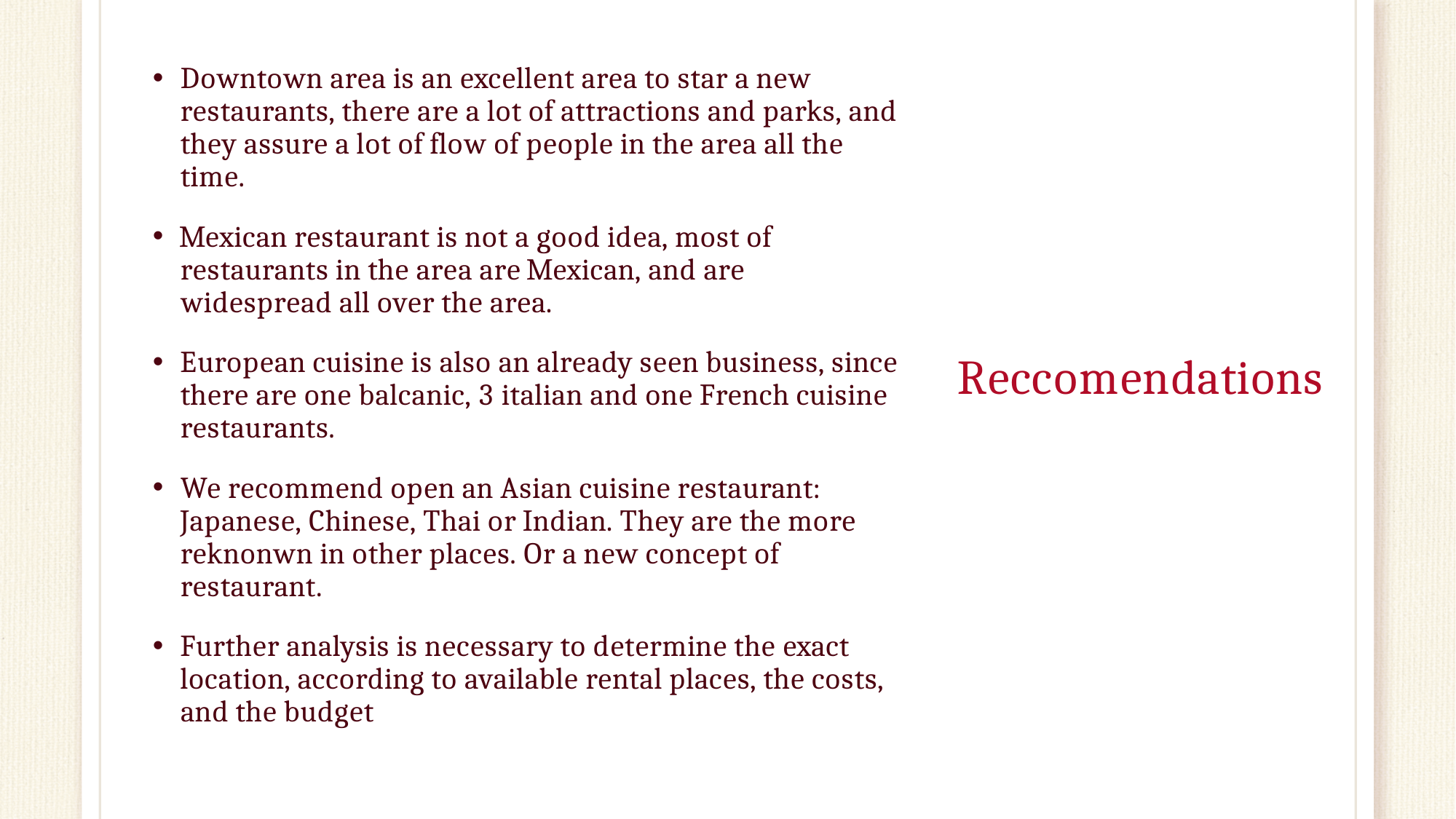

Downtown area is an excellent area to star a new restaurants, there are a lot of attractions and parks, and they assure a lot of flow of people in the area all the time.
Mexican restaurant is not a good idea, most of restaurants in the area are Mexican, and are widespread all over the area.
European cuisine is also an already seen business, since there are one balcanic, 3 italian and one French cuisine restaurants.
We recommend open an Asian cuisine restaurant: Japanese, Chinese, Thai or Indian. They are the more reknonwn in other places. Or a new concept of restaurant.
Further analysis is necessary to determine the exact location, according to available rental places, the costs, and the budget
# Reccomendations